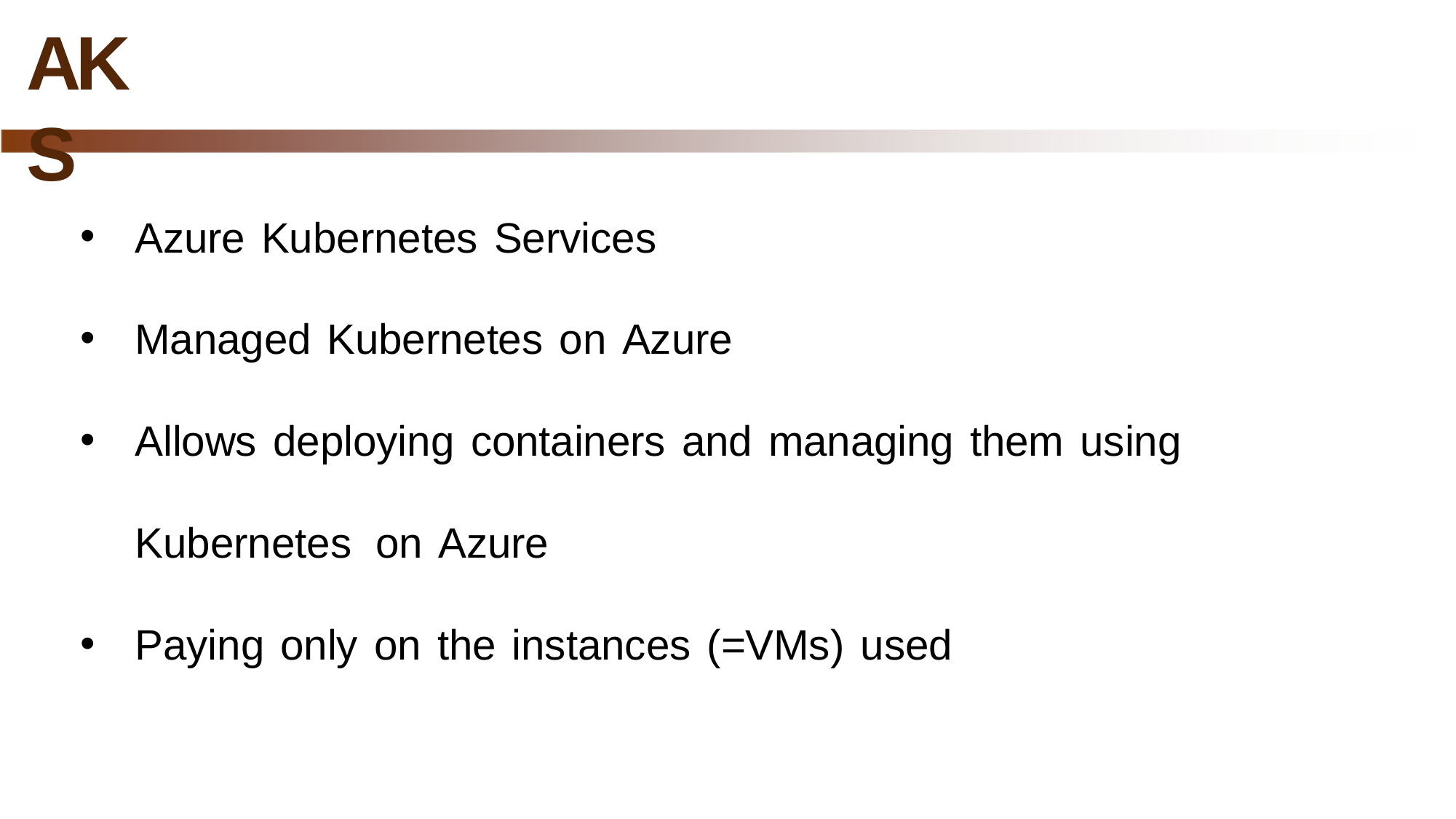

# AKS
Azure Kubernetes Services

Managed Kubernetes on Azure
Allows deploying containers and managing them using Kubernetes  on Azure

Paying only on the instances (=VMs) used